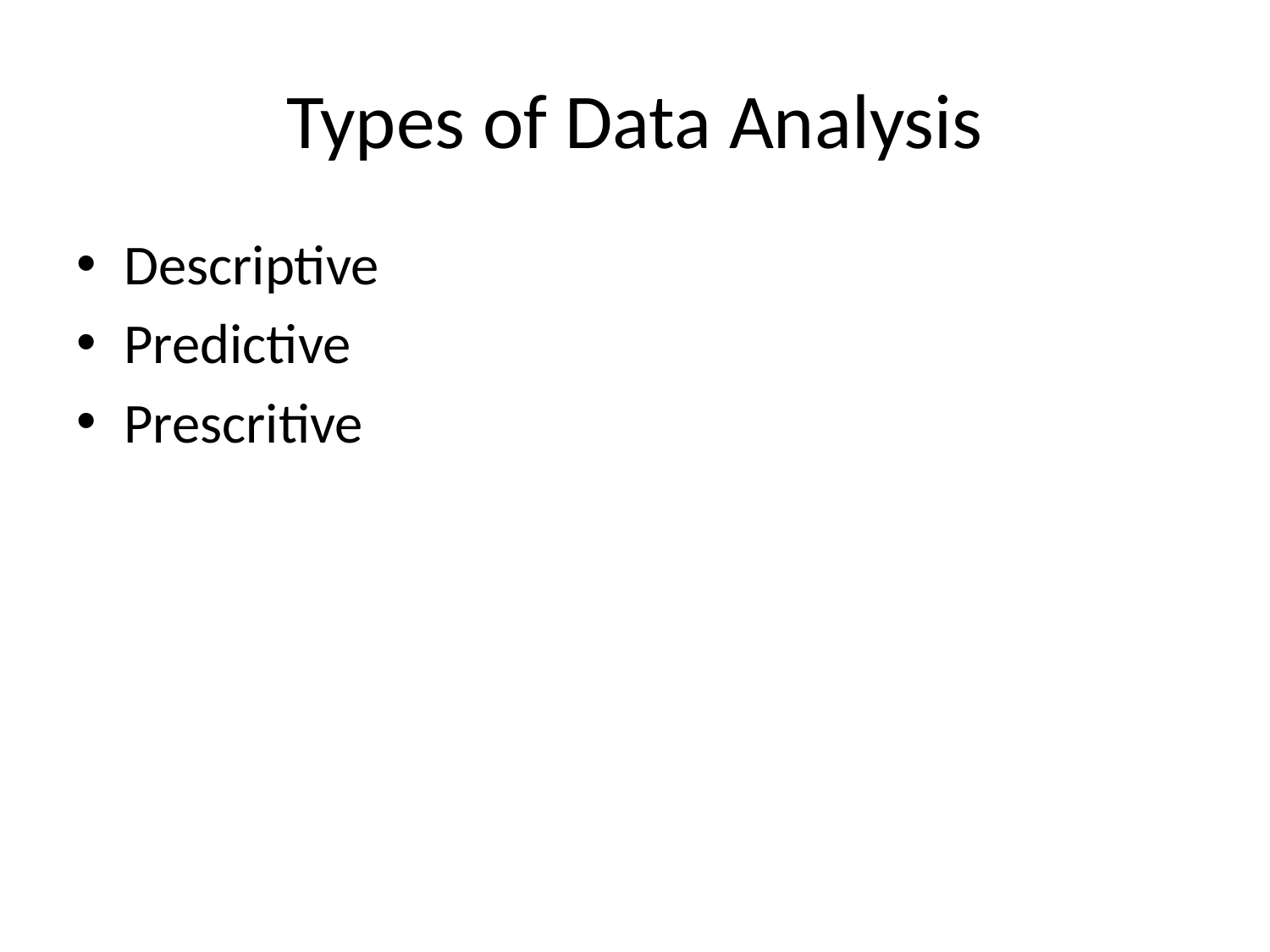

# Types of Data Analysis
Descriptive
Predictive
Prescritive